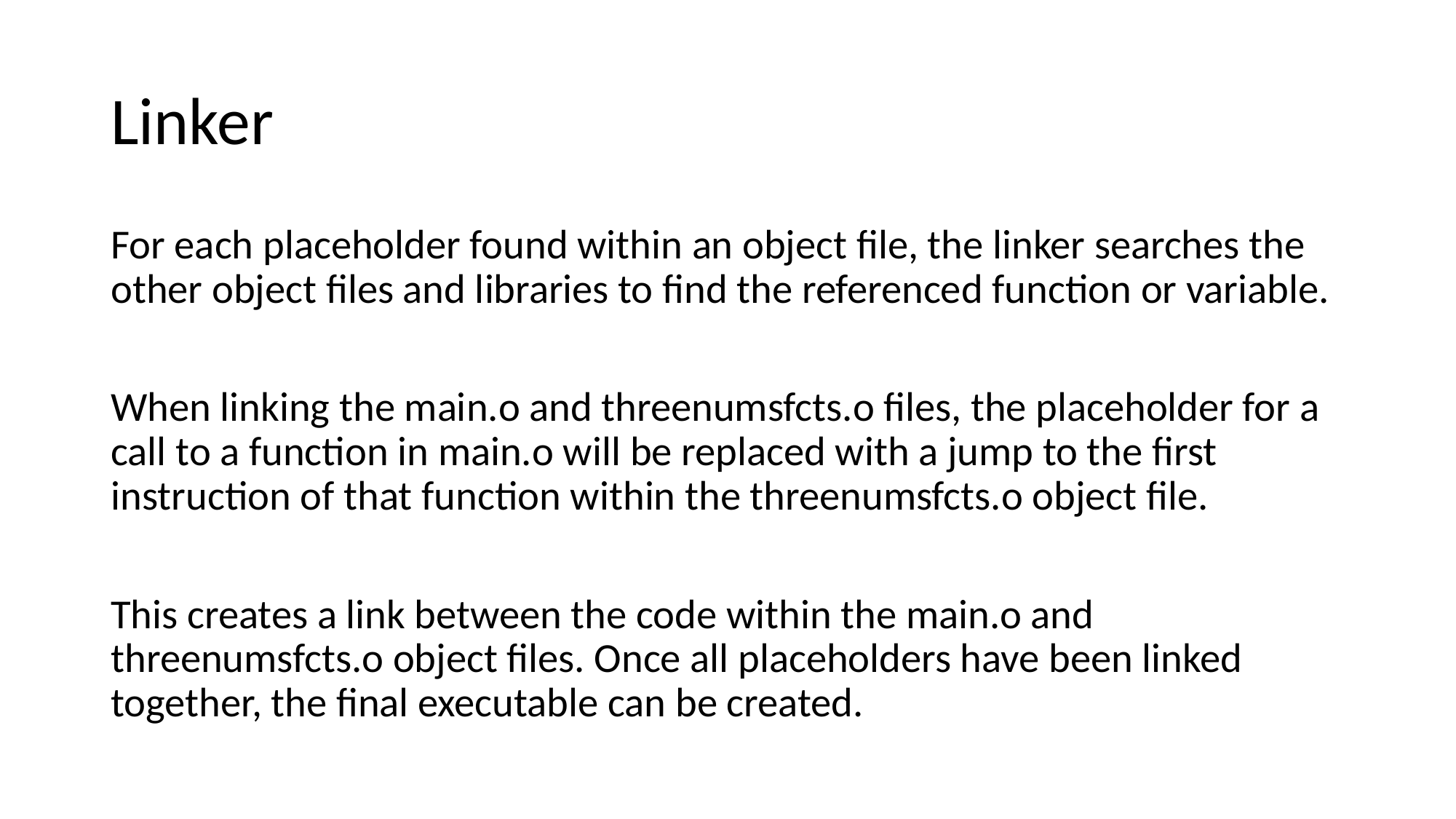

# Linker
For each placeholder found within an object file, the linker searches the other object files and libraries to find the referenced function or variable.

When linking the main.o and threenumsfcts.o files, the placeholder for a call to a function in main.o will be replaced with a jump to the first instruction of that function within the threenumsfcts.o object file.

This creates a link between the code within the main.o and threenumsfcts.o object files. Once all placeholders have been linked together, the final executable can be created.